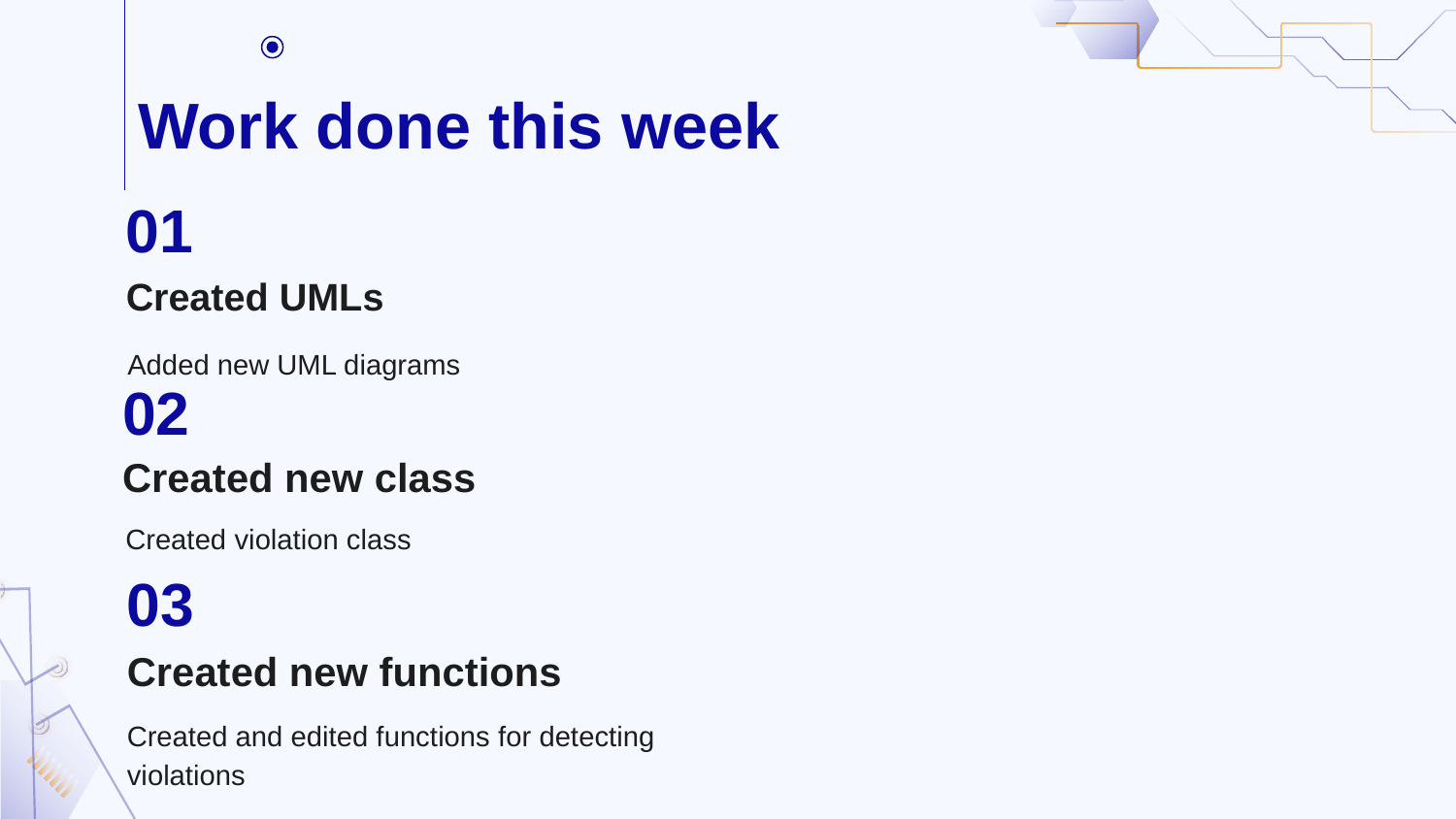

# Work done this week
01
Created UMLs
Added new UML diagrams
02
Created new class
Created violation class
03
Created new functions
Created and edited functions for detecting violations